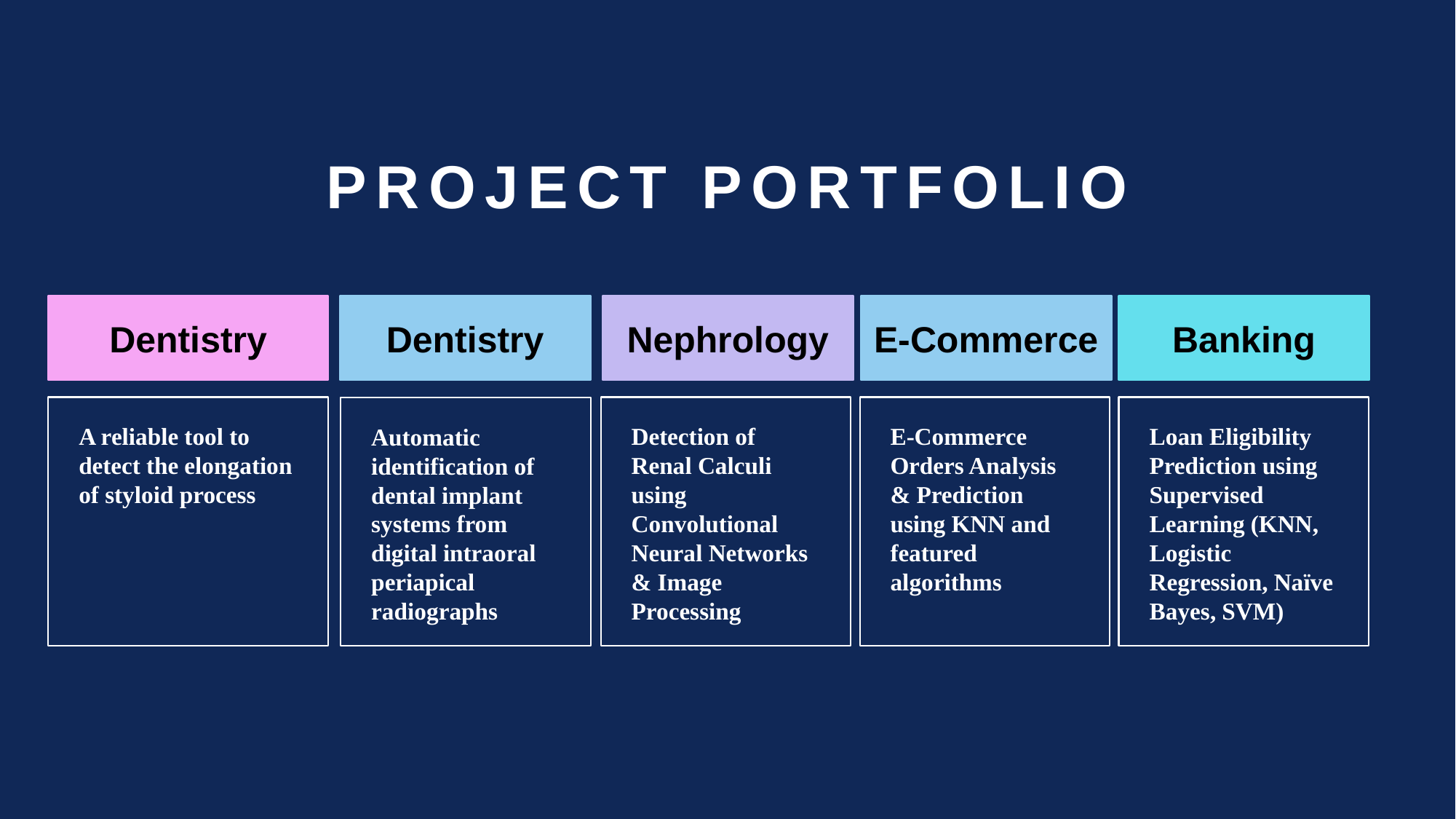

# PROJECT PORTFOLIO
Dentistry
Dentistry
Nephrology
E-Commerce
Banking
Loan Eligibility Prediction using Supervised Learning (KNN, Logistic Regression, Naïve Bayes, SVM)
A reliable tool to detect the elongation of styloid process
E-Commerce Orders Analysis & Prediction using KNN and featured algorithms
Detection of Renal Calculi using Convolutional Neural Networks & Image Processing
Automatic identification of dental implant systems from digital intraoral periapical radiographs